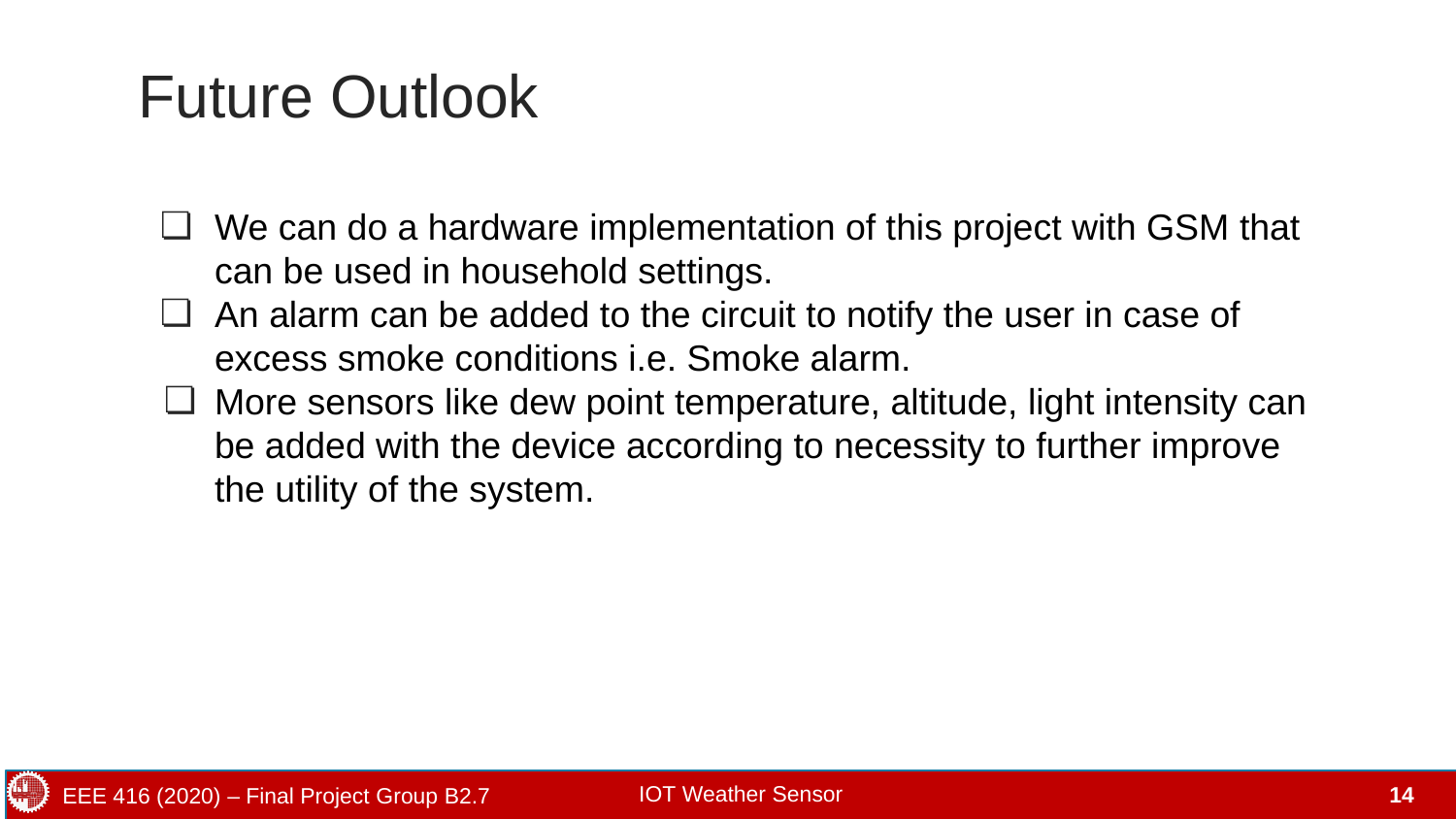

# Future Outlook
We can do a hardware implementation of this project with GSM that can be used in household settings.
An alarm can be added to the circuit to notify the user in case of excess smoke conditions i.e. Smoke alarm.
More sensors like dew point temperature, altitude, light intensity can be added with the device according to necessity to further improve the utility of the system.

IOT Weather Sensor
EEE 416 (2020) – Final Project Group B2.7
14